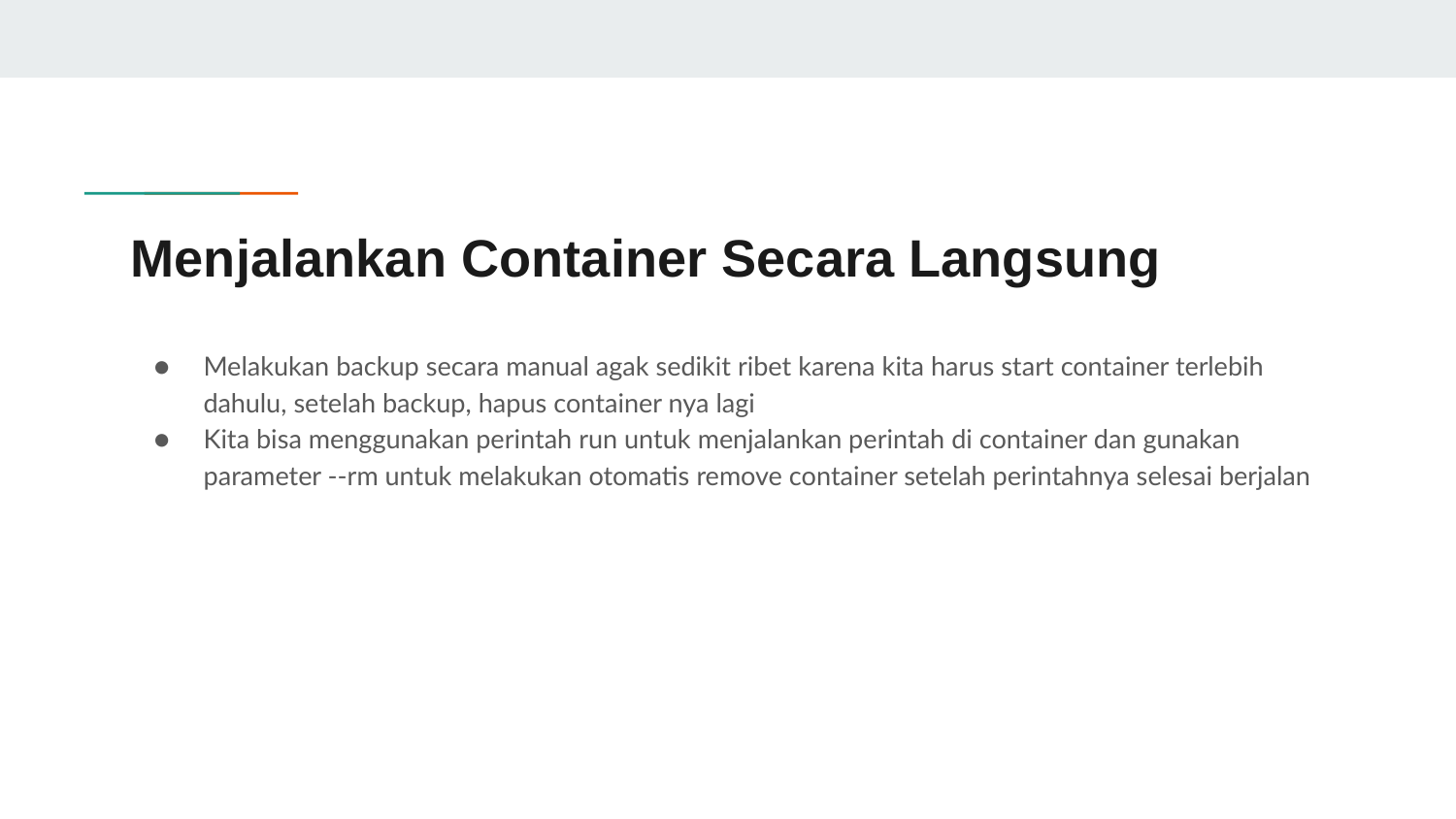

# Menjalankan Container Secara Langsung
Melakukan backup secara manual agak sedikit ribet karena kita harus start container terlebih dahulu, setelah backup, hapus container nya lagi
Kita bisa menggunakan perintah run untuk menjalankan perintah di container dan gunakan parameter --rm untuk melakukan otomatis remove container setelah perintahnya selesai berjalan